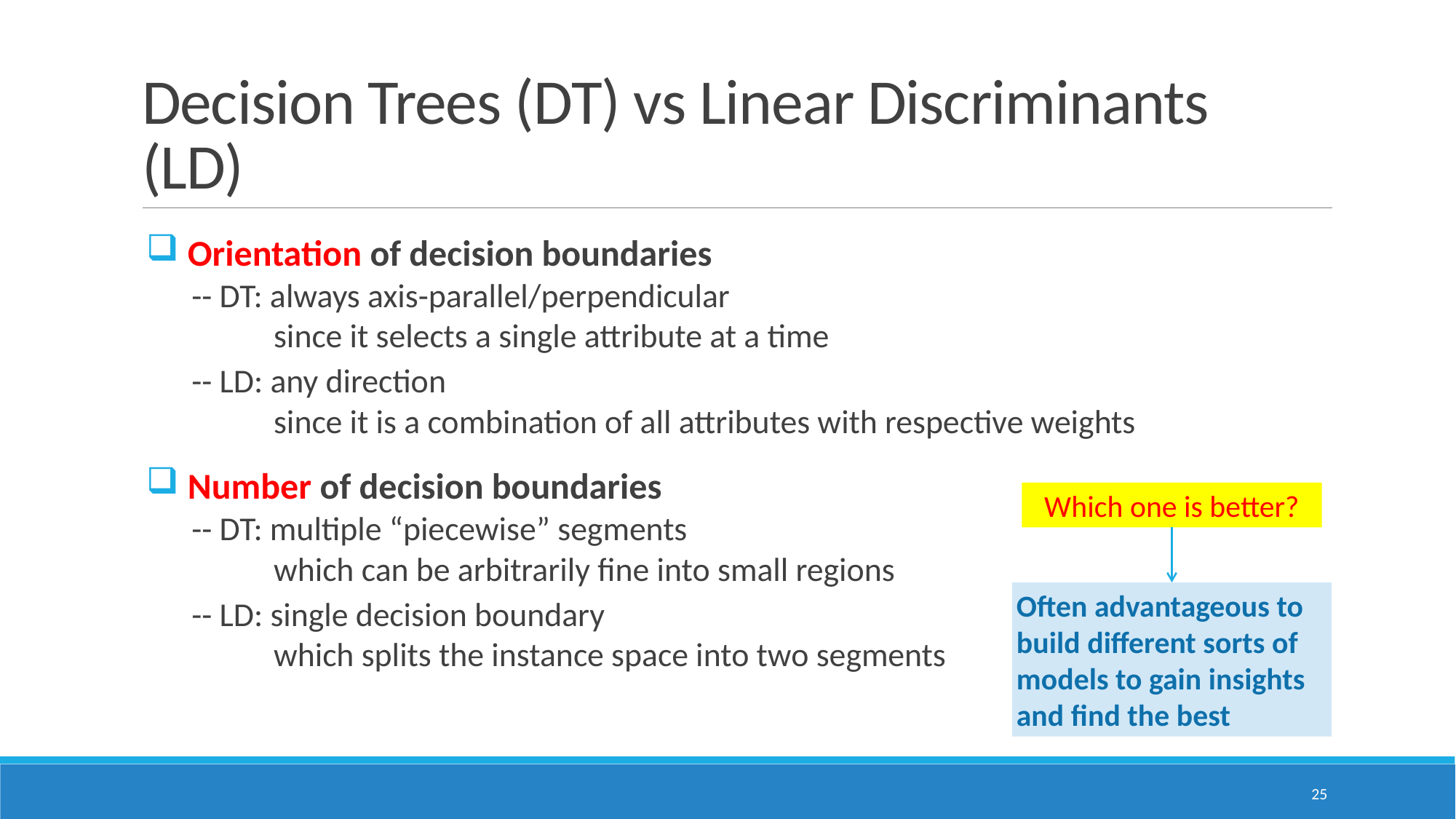

# Decision Trees (DT) vs Linear Discriminants (LD)
 Orientation of decision boundaries
      -- DT: always axis-parallel/perpendicular
                 since it selects a single attribute at a time
      -- LD: any direction
                 since it is a combination of all attributes with respective weights
 Number of decision boundaries
      -- DT: multiple “piecewise” segments
                 which can be arbitrarily fine into small regions
      -- LD: single decision boundary
                 which splits the instance space into two segments
Which one is better?
Often advantageous to build different sorts of models to gain insights and find the best
25